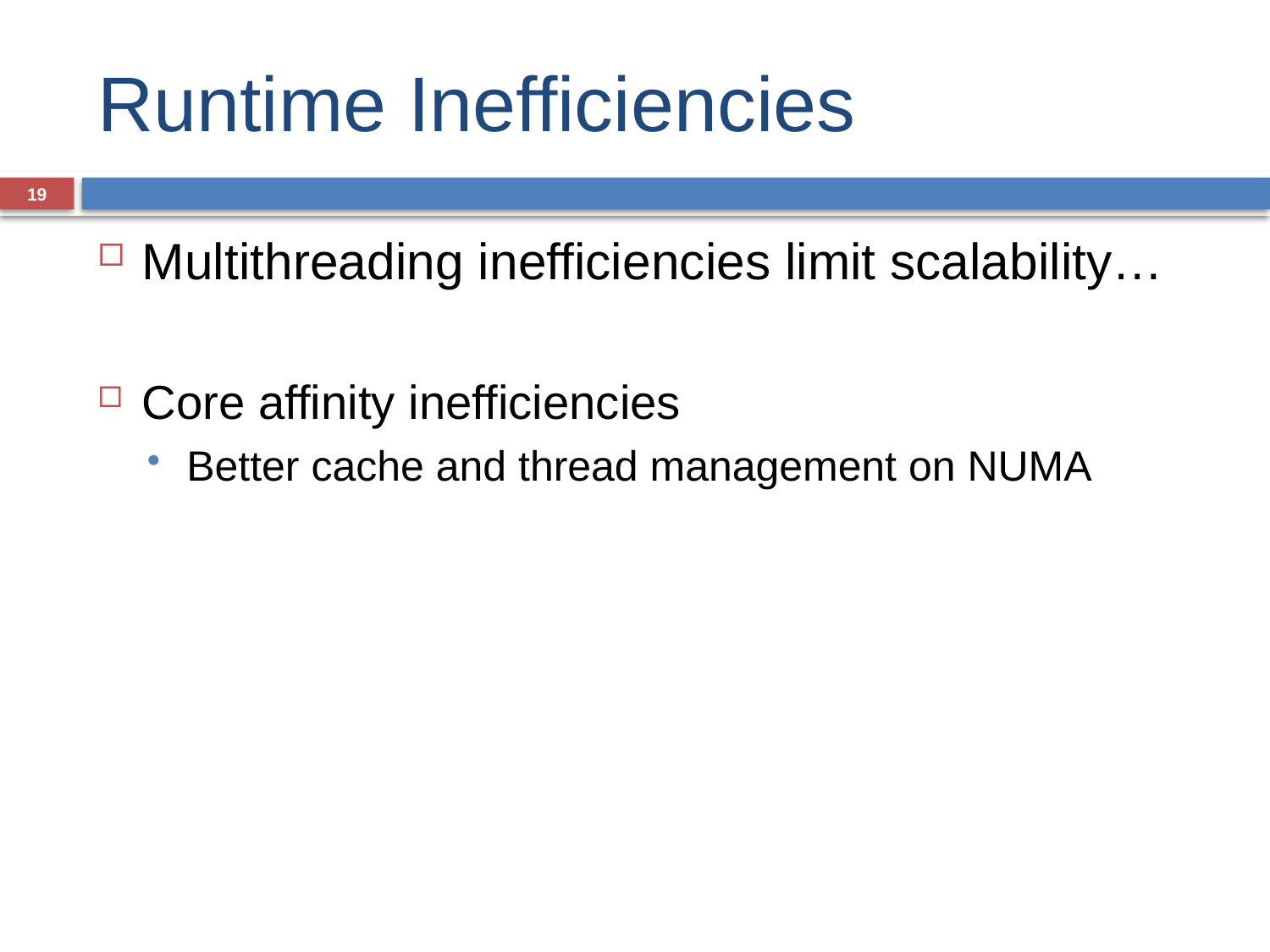

# Runtime Inefficiencies
19
Multithreading inefficiencies limit scalability…

Core affinity inefficiencies
Better cache and thread management on NUMA